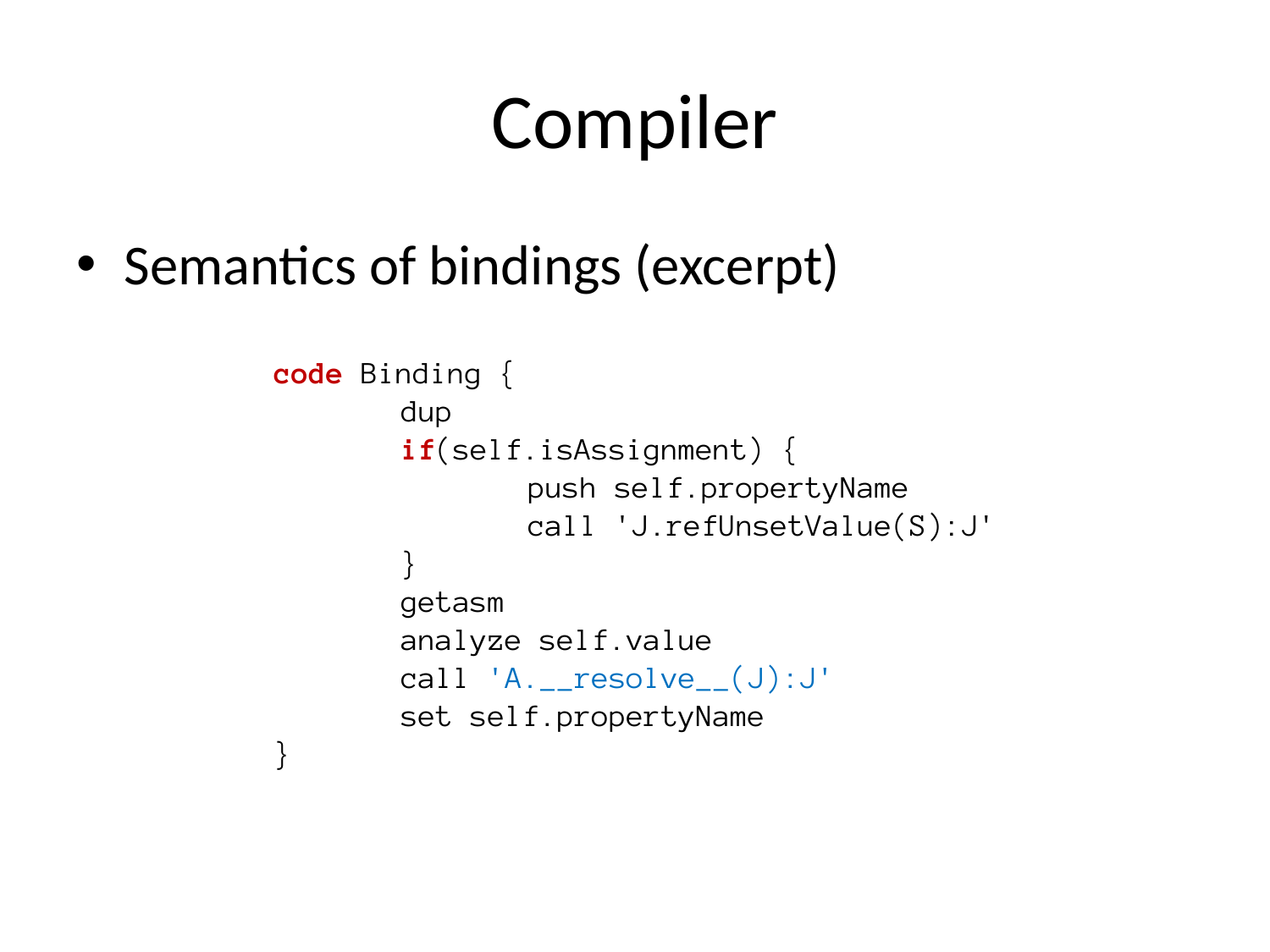

# Compiler
Semantics of bindings (excerpt)
	code Binding {
		dup
		if(self.isAssignment) {
			push self.propertyName
			call 'J.refUnsetValue(S):J'
		}
		getasm
		analyze self.value
		call 'A.__resolve__(J):J'
		set self.propertyName
	}